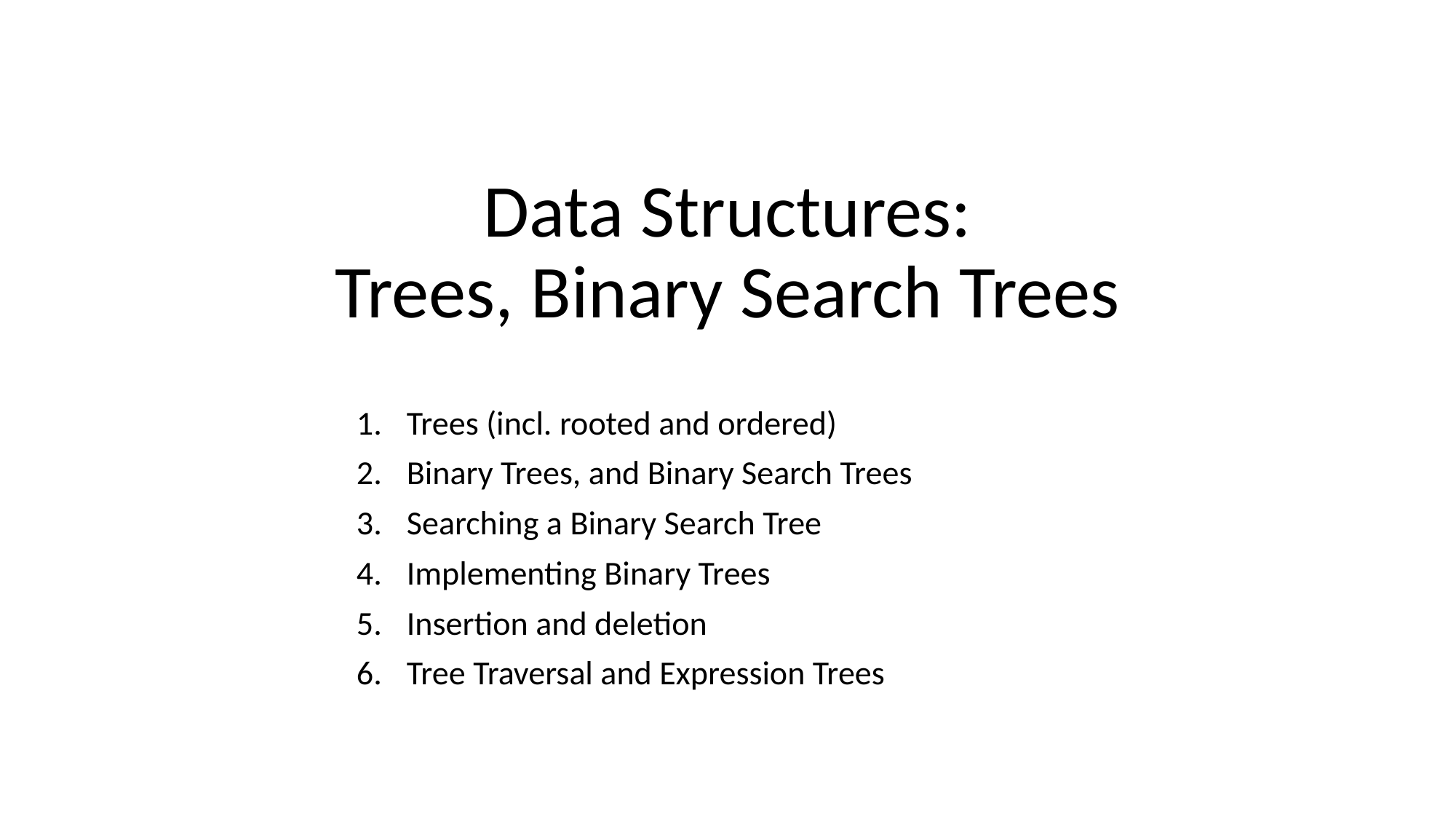

# Data Structures: Trees, Binary Search Trees
Trees (incl. rooted and ordered)
Binary Trees, and Binary Search Trees
Searching a Binary Search Tree
Implementing Binary Trees
Insertion and deletion
Tree Traversal and Expression Trees